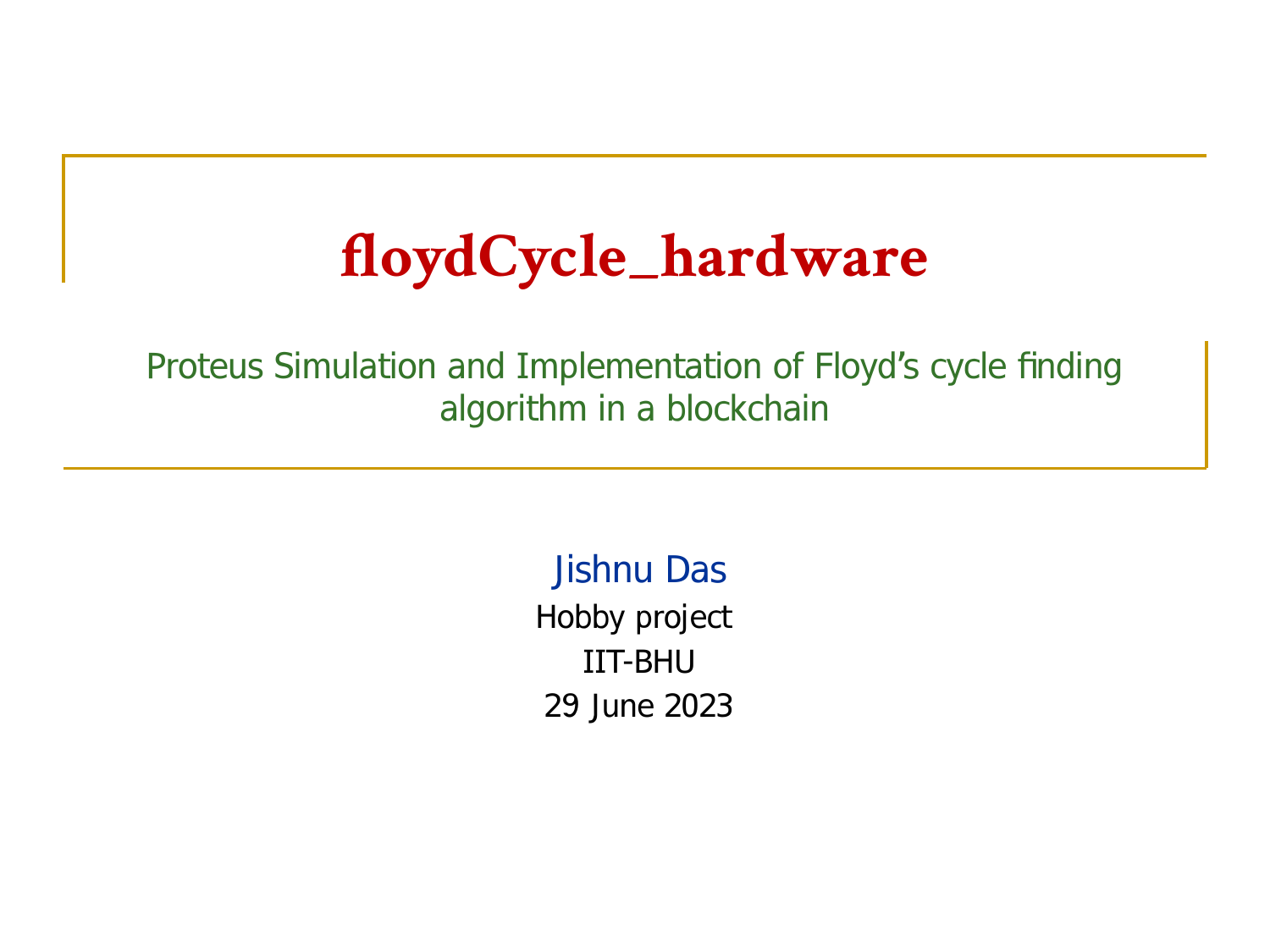

# floydCycle_hardware Proteus Simulation and Implementation of Floyd’s cycle finding algorithm in a blockchain
Jishnu Das
Hobby project
IIT-BHU
29 June 2023